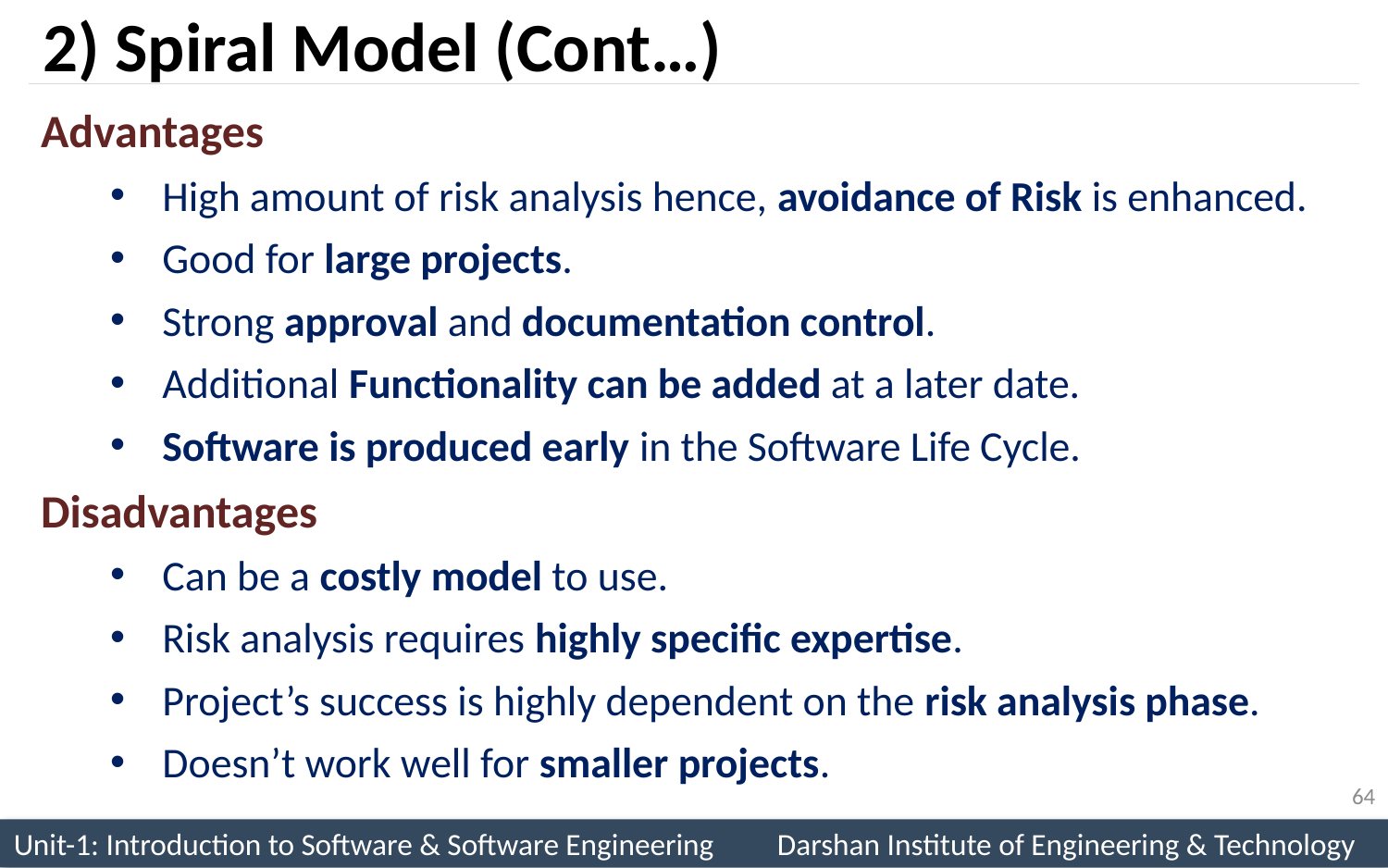

# 2) Spiral Model (Cont…)
Advantages
High amount of risk analysis hence, avoidance of Risk is enhanced.
Good for large projects.
Strong approval and documentation control.
Additional Functionality can be added at a later date.
Software is produced early in the Software Life Cycle.
Disadvantages
Can be a costly model to use.
Risk analysis requires highly specific expertise.
Project’s success is highly dependent on the risk analysis phase.
Doesn’t work well for smaller projects.
64